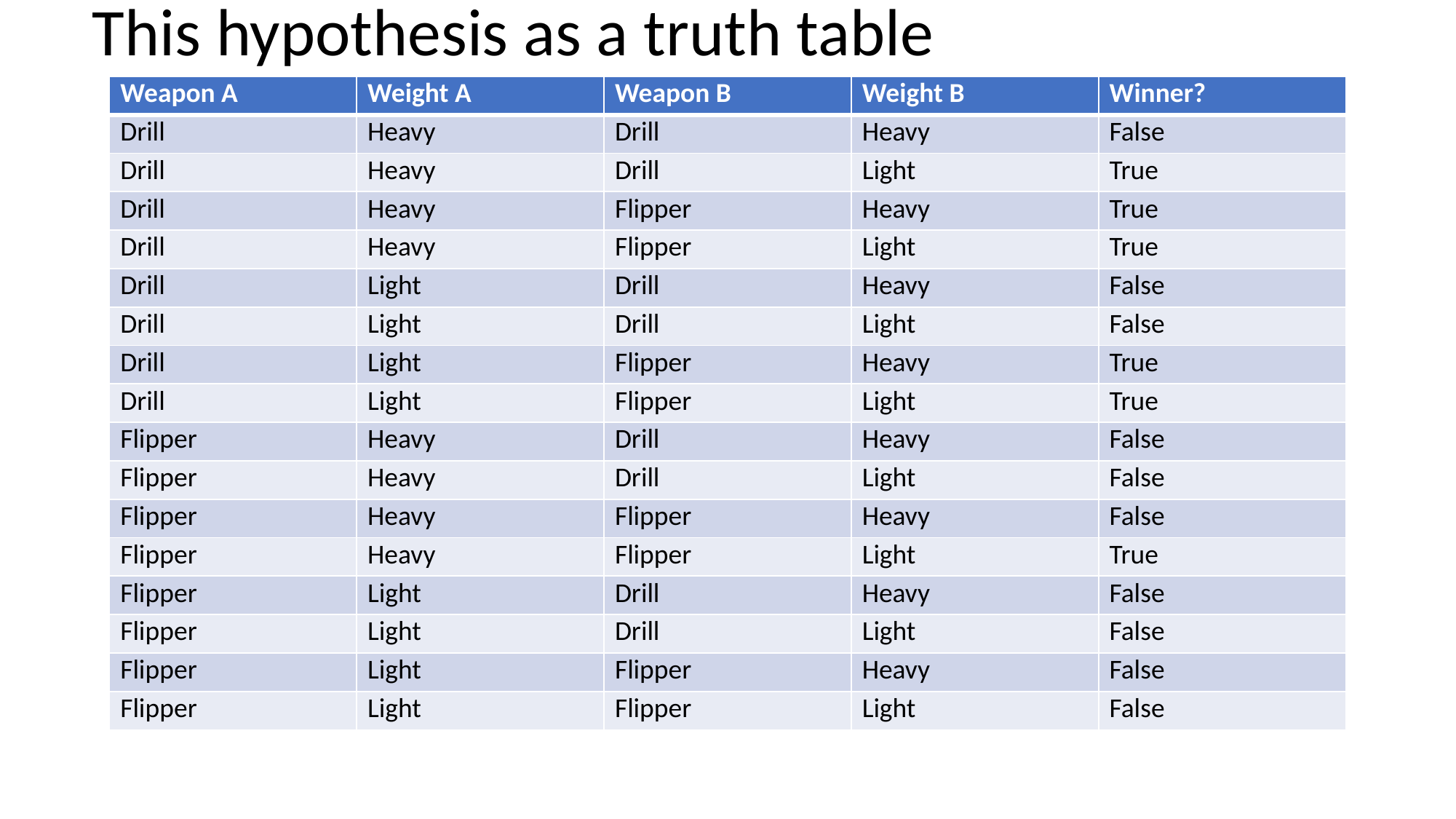

# This hypothesis as a truth table
| Weapon A | Weight A | Weapon B | Weight B | Winner? |
| --- | --- | --- | --- | --- |
| Drill | Heavy | Drill | Heavy | False |
| Drill | Heavy | Drill | Light | True |
| Drill | Heavy | Flipper | Heavy | True |
| Drill | Heavy | Flipper | Light | True |
| Drill | Light | Drill | Heavy | False |
| Drill | Light | Drill | Light | False |
| Drill | Light | Flipper | Heavy | True |
| Drill | Light | Flipper | Light | True |
| Flipper | Heavy | Drill | Heavy | False |
| Flipper | Heavy | Drill | Light | False |
| Flipper | Heavy | Flipper | Heavy | False |
| Flipper | Heavy | Flipper | Light | True |
| Flipper | Light | Drill | Heavy | False |
| Flipper | Light | Drill | Light | False |
| Flipper | Light | Flipper | Heavy | False |
| Flipper | Light | Flipper | Light | False |